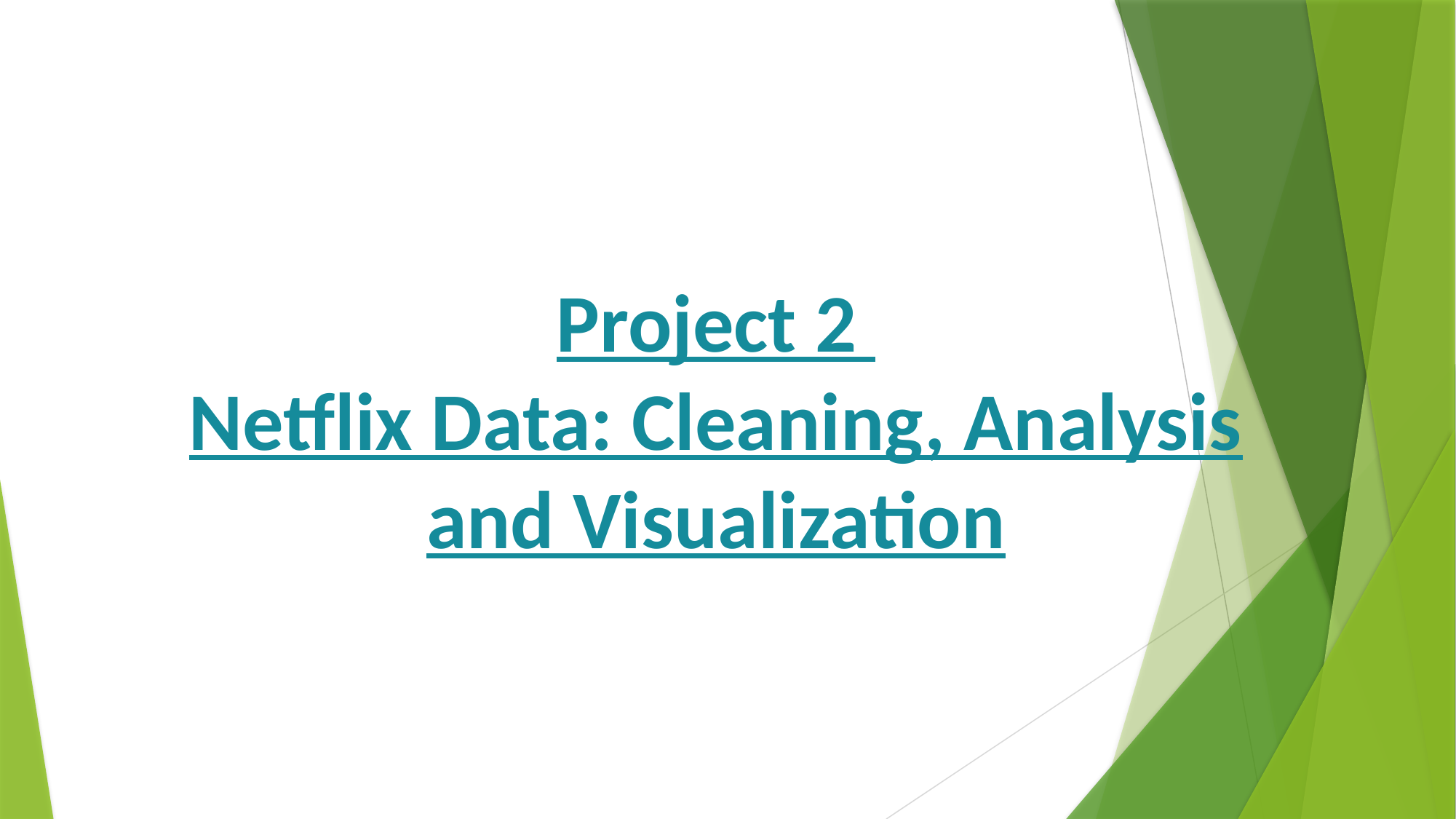

# Project 2 Netflix Data: Cleaning, Analysis and Visualization